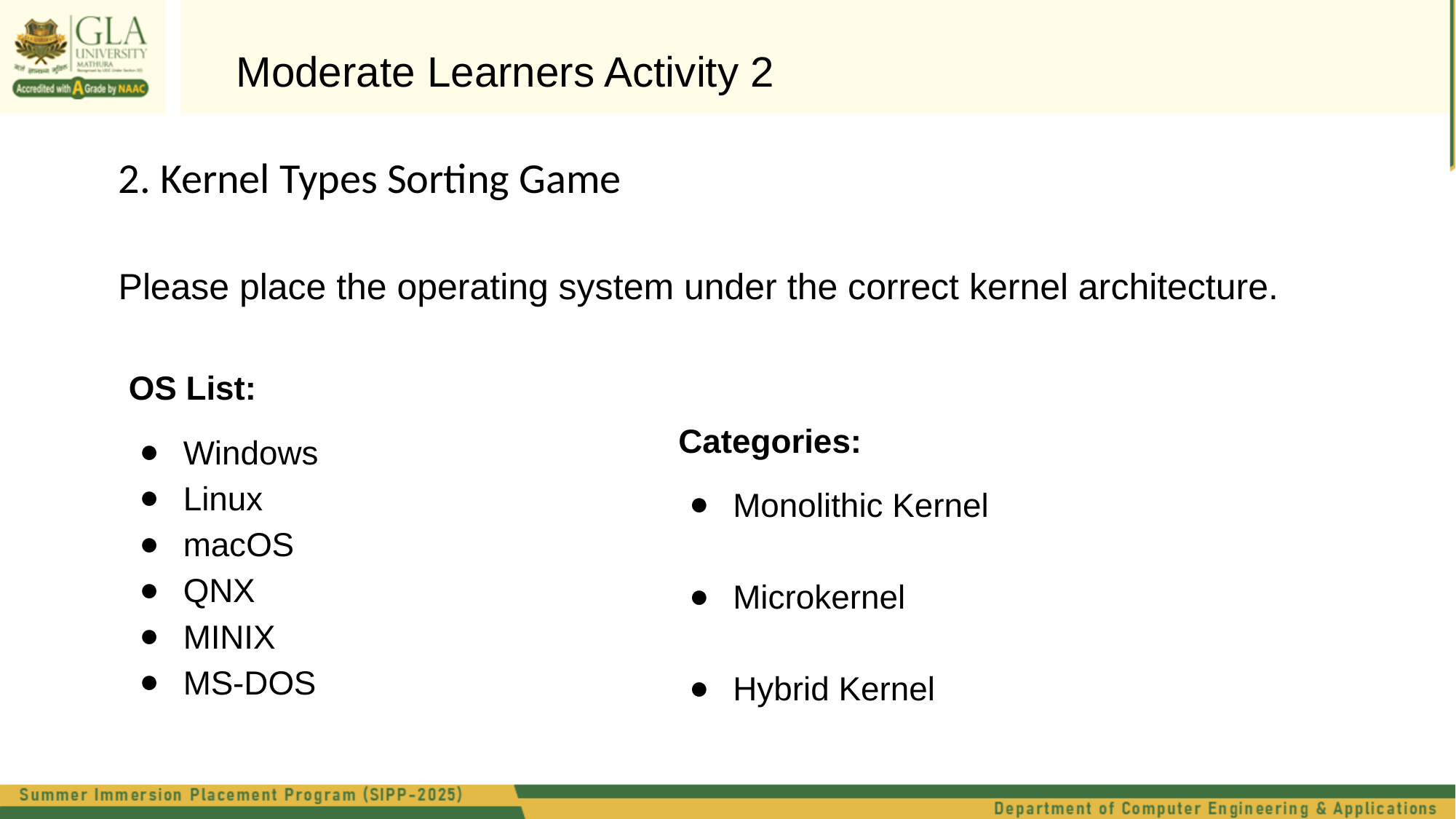

Moderate Learners Activity 2
2. Kernel Types Sorting Game

Please place the operating system under the correct kernel architecture.
OS List:
Windows
Linux
macOS
QNX
MINIX
MS-DOS

Categories:
Monolithic Kernel
Microkernel
Hybrid Kernel